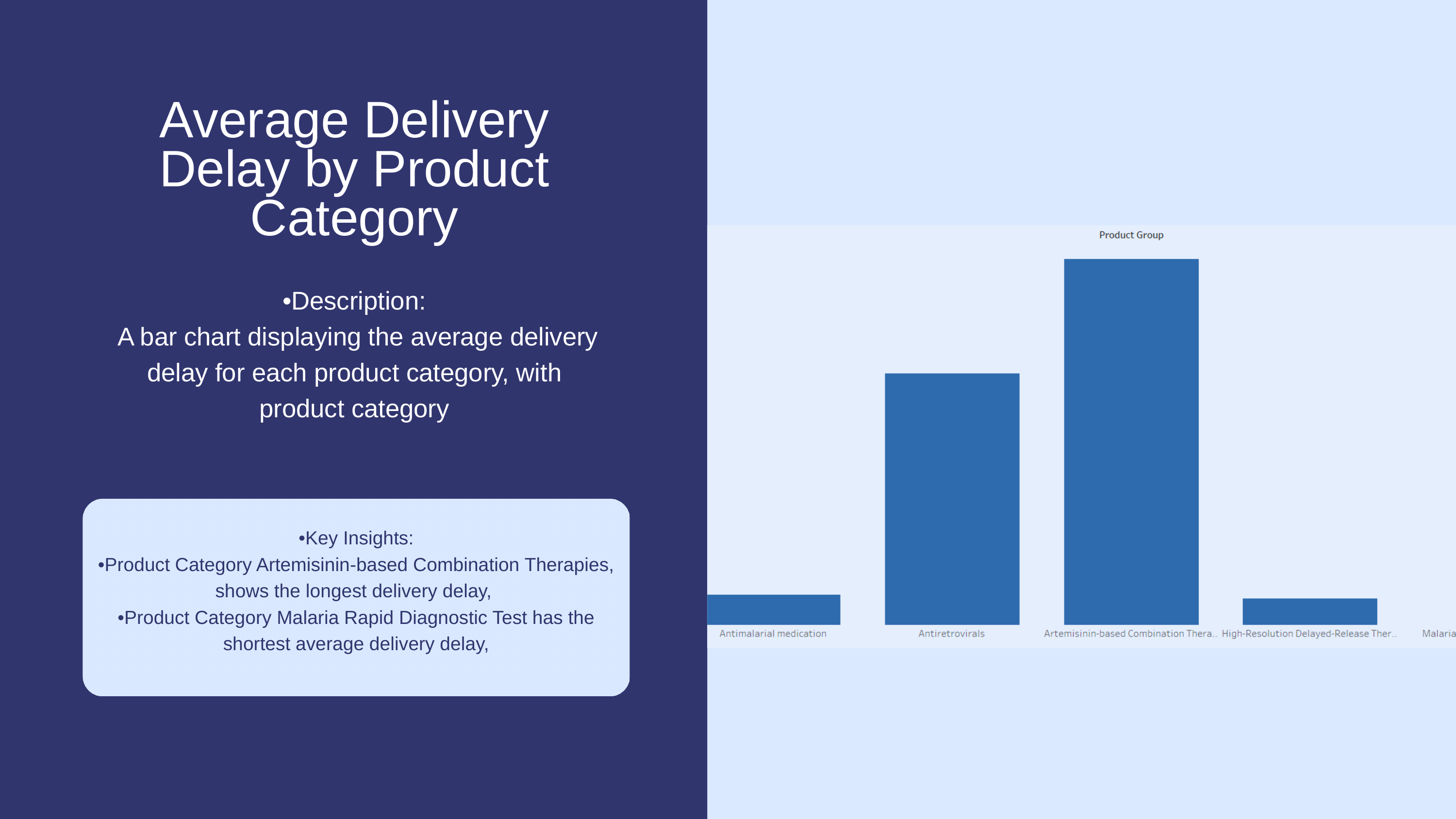

Average Delivery Delay by Product Category

•Description:
 A bar chart displaying the average delivery delay for each product category, with product category

•Key Insights:
•Product Category Artemisinin-based Combination Therapies, shows the longest delivery delay,
•Product Category Malaria Rapid Diagnostic Test has the shortest average delivery delay,